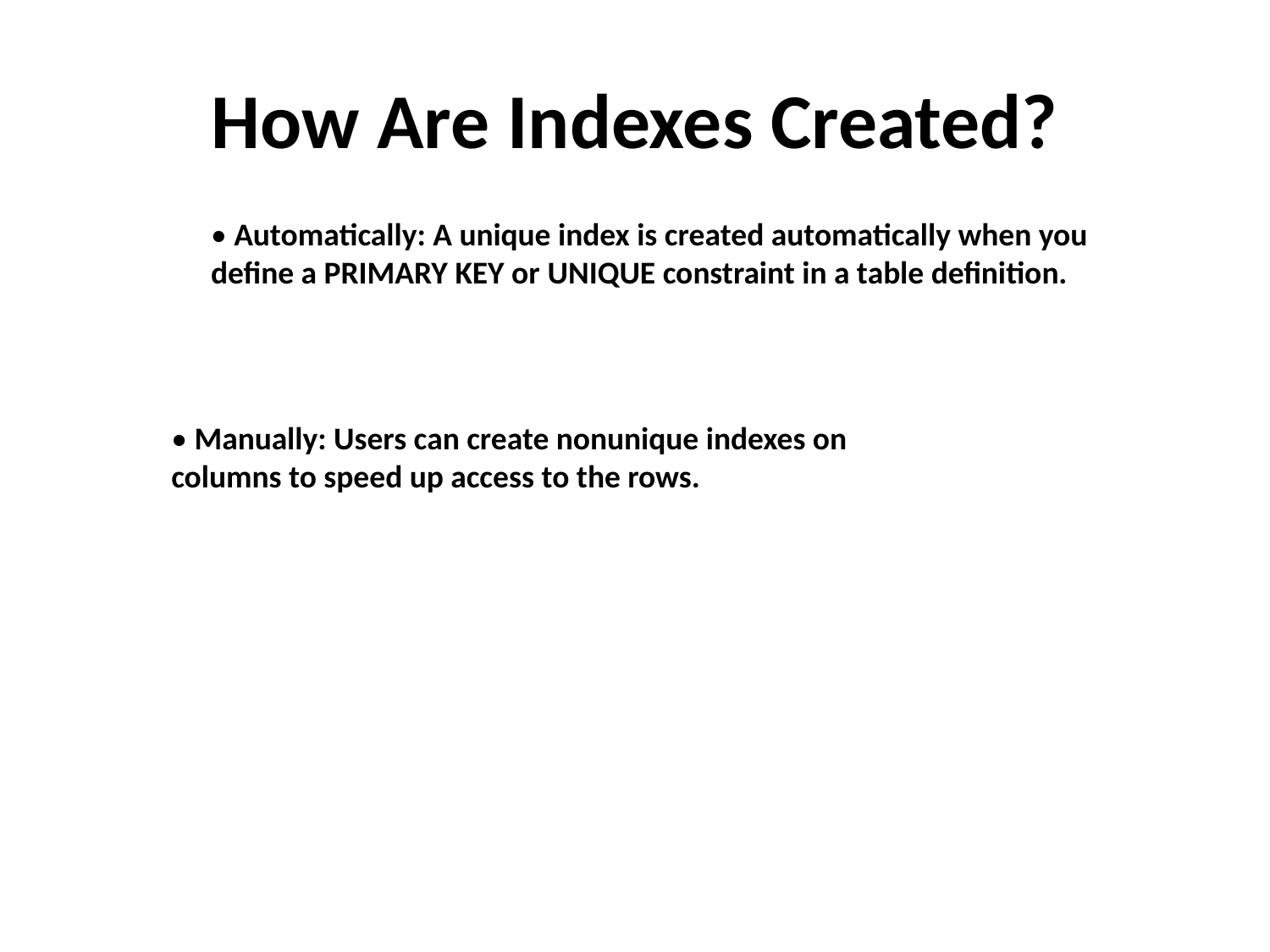

# How Are Indexes Created?
• Automatically: A unique index is created automatically when you define a PRIMARY KEY or UNIQUE constraint in a table definition.
• Manually: Users can create nonunique indexes on
columns to speed up access to the rows.